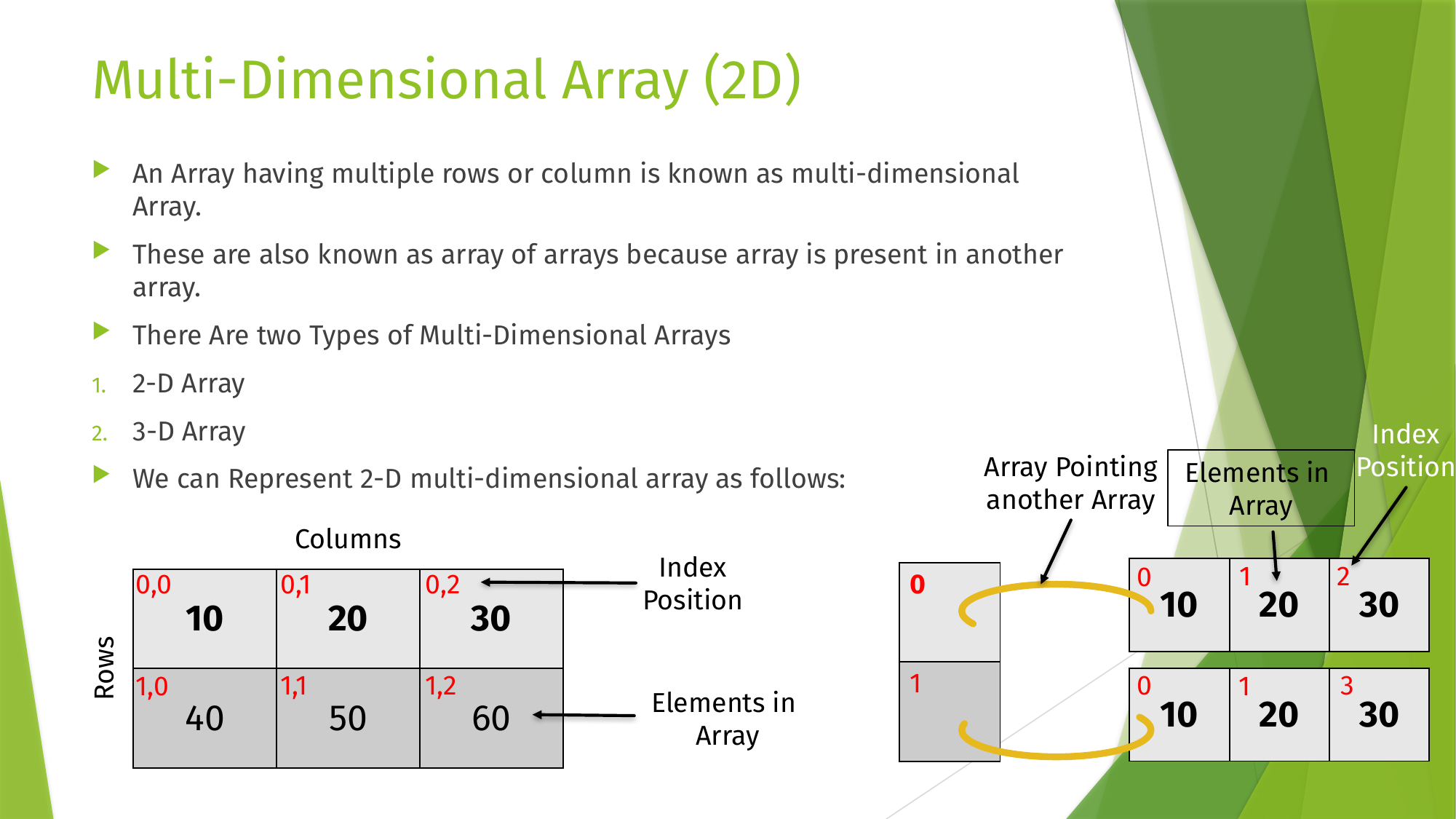

# Multi-Dimensional Array (2D)
An Array having multiple rows or column is known as multi-dimensional Array.
These are also known as array of arrays because array is present in another array.
There Are two Types of Multi-Dimensional Arrays
2-D Array
3-D Array
We can Represent 2-D multi-dimensional array as follows:

Index
Position
Array Pointing another Array
Elements in
Array
Columns
Index
Position
1
2
0
| 10 | 20 | 30 |
| --- | --- | --- |
0,1
0,0
0,2
| 0 |
| --- |
| 1 |
| 10 | 20 | 30 |
| --- | --- | --- |
| 40 | 50 | 60 |

Rows
1,2
0
3
1,1
1,0
1
| 10 | 20 | 30 |
| --- | --- | --- |
Elements in
Array